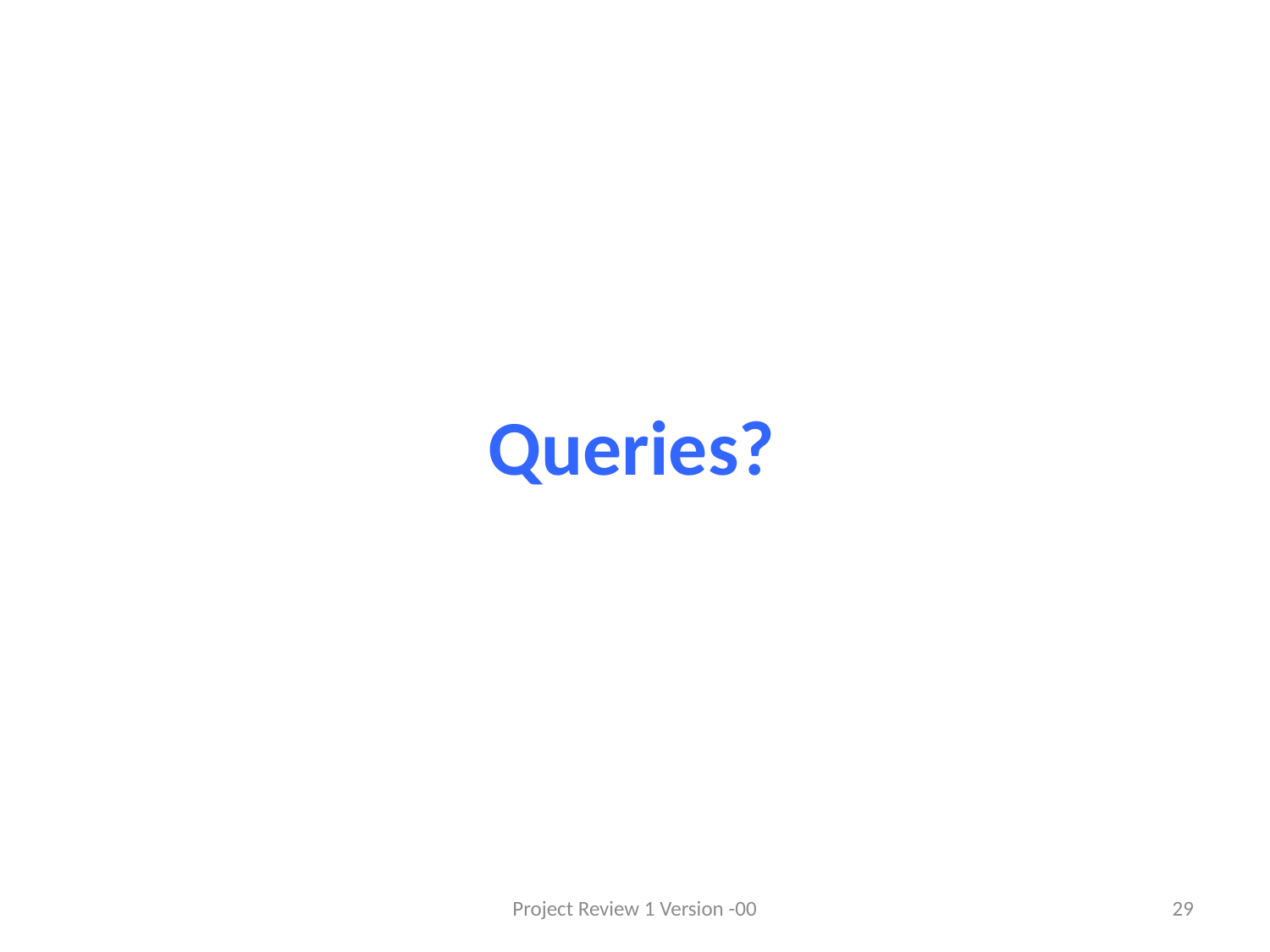

Queries?
Project Review 1 Version -00
29